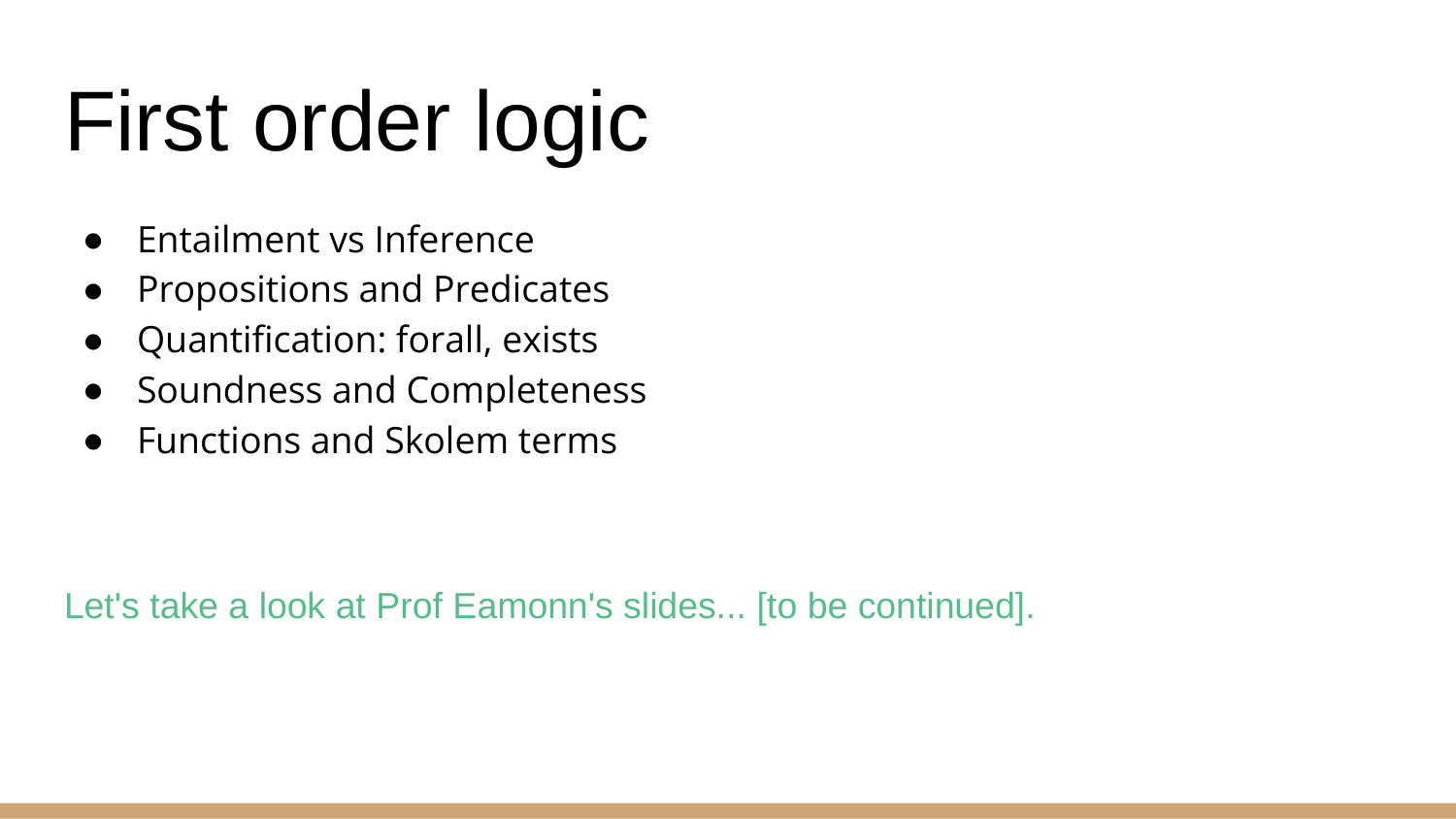

# First order logic
Entailment vs Inference
Propositions and Predicates
Quantification: forall, exists
Soundness and Completeness
Functions and Skolem terms

Let's take a look at Prof Eamonn's slides... [to be continued].